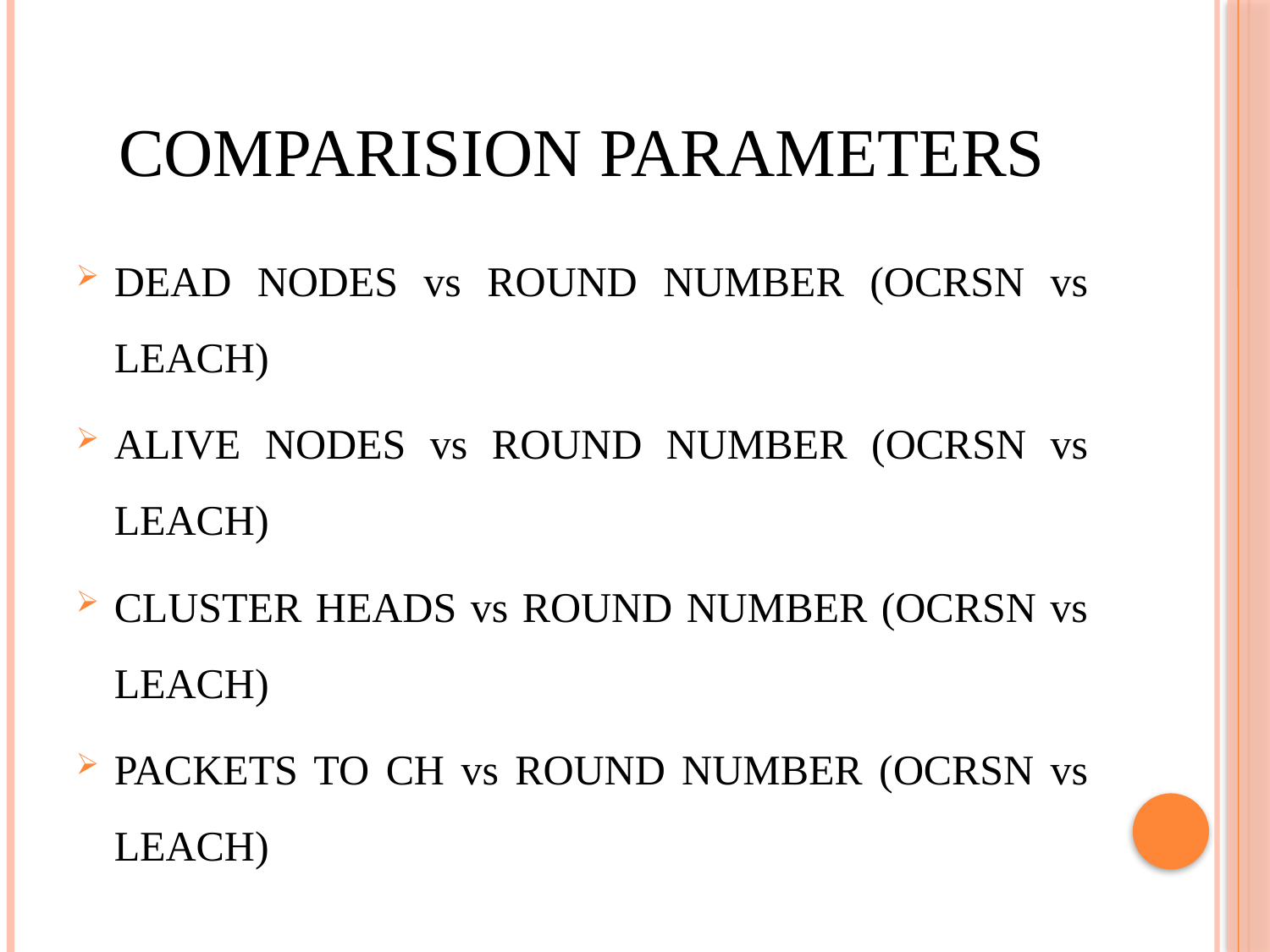

# COMPARISION PARAMETERS
DEAD NODES vs ROUND NUMBER (OCRSN vs LEACH)
ALIVE NODES vs ROUND NUMBER (OCRSN vs LEACH)
CLUSTER HEADS vs ROUND NUMBER (OCRSN vs LEACH)
PACKETS TO CH vs ROUND NUMBER (OCRSN vs LEACH)